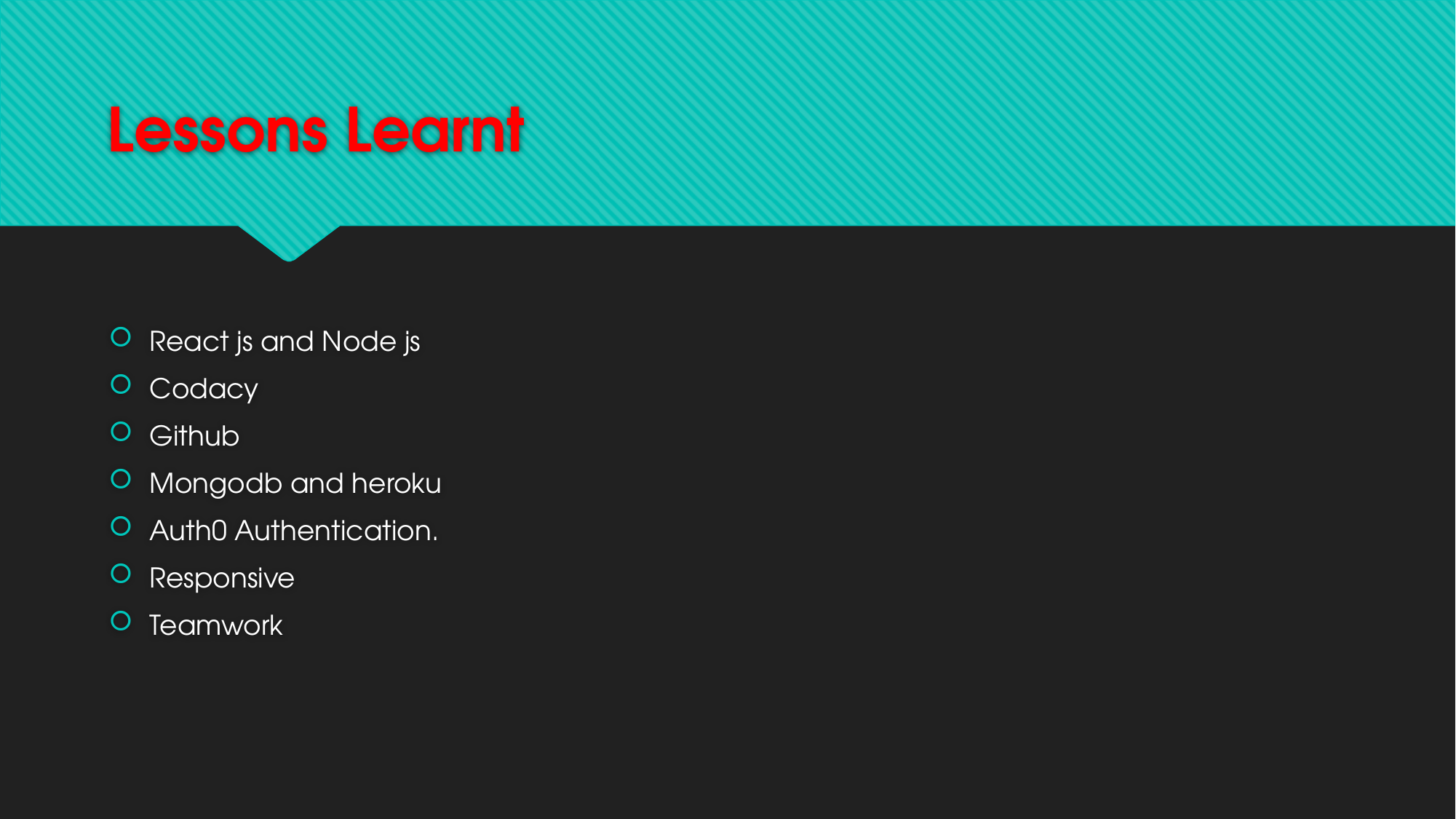

# Lessons Learnt

React js and Node js
Codacy
Github
Mongodb and heroku
Auth0 Authentication.
Responsive
Teamwork